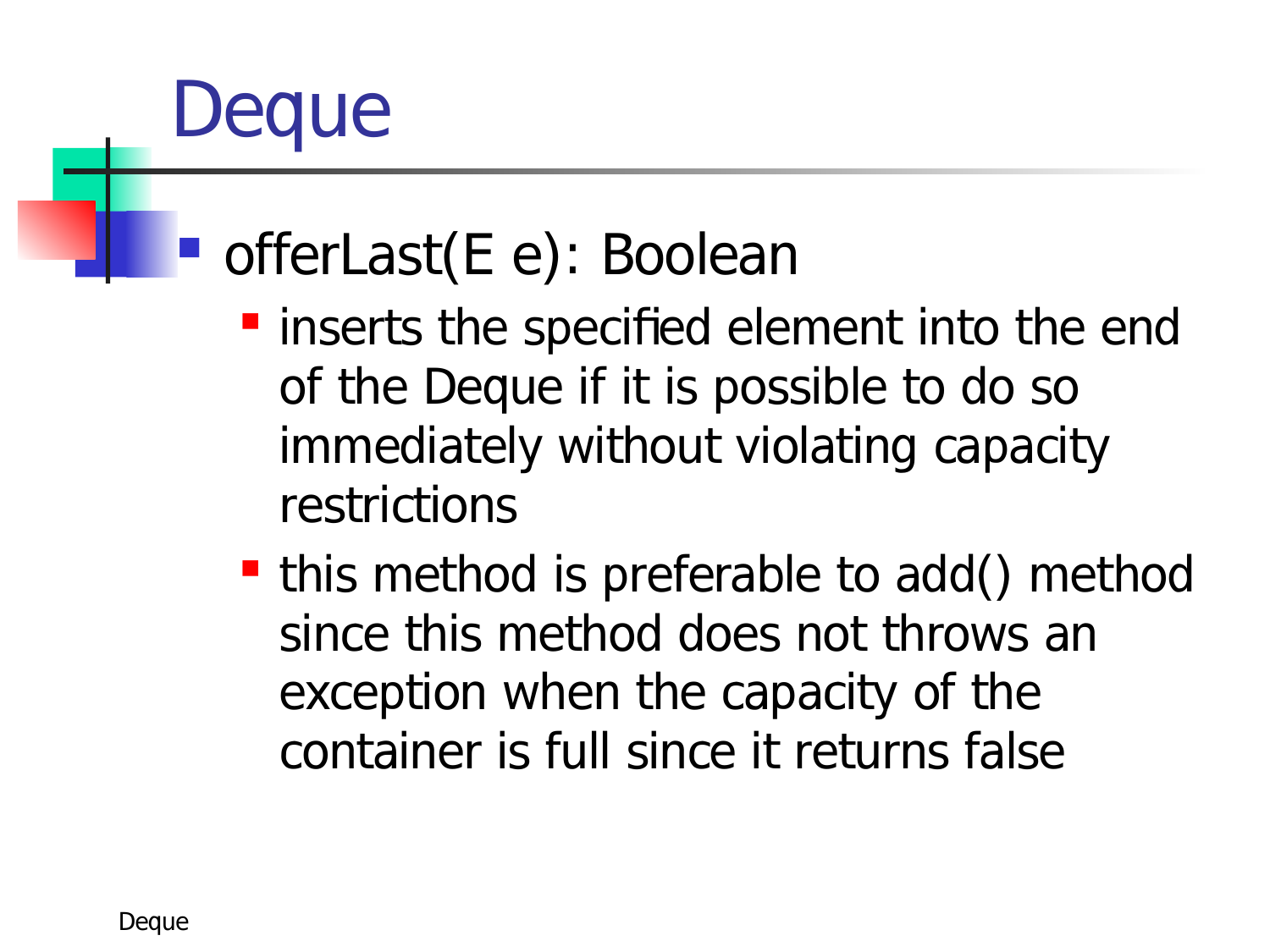

# Deque
offerLast(E e): Boolean
inserts the specified element into the end of the Deque if it is possible to do so immediately without violating capacity restrictions
this method is preferable to add() method since this method does not throws an exception when the capacity of the container is full since it returns false

Deque